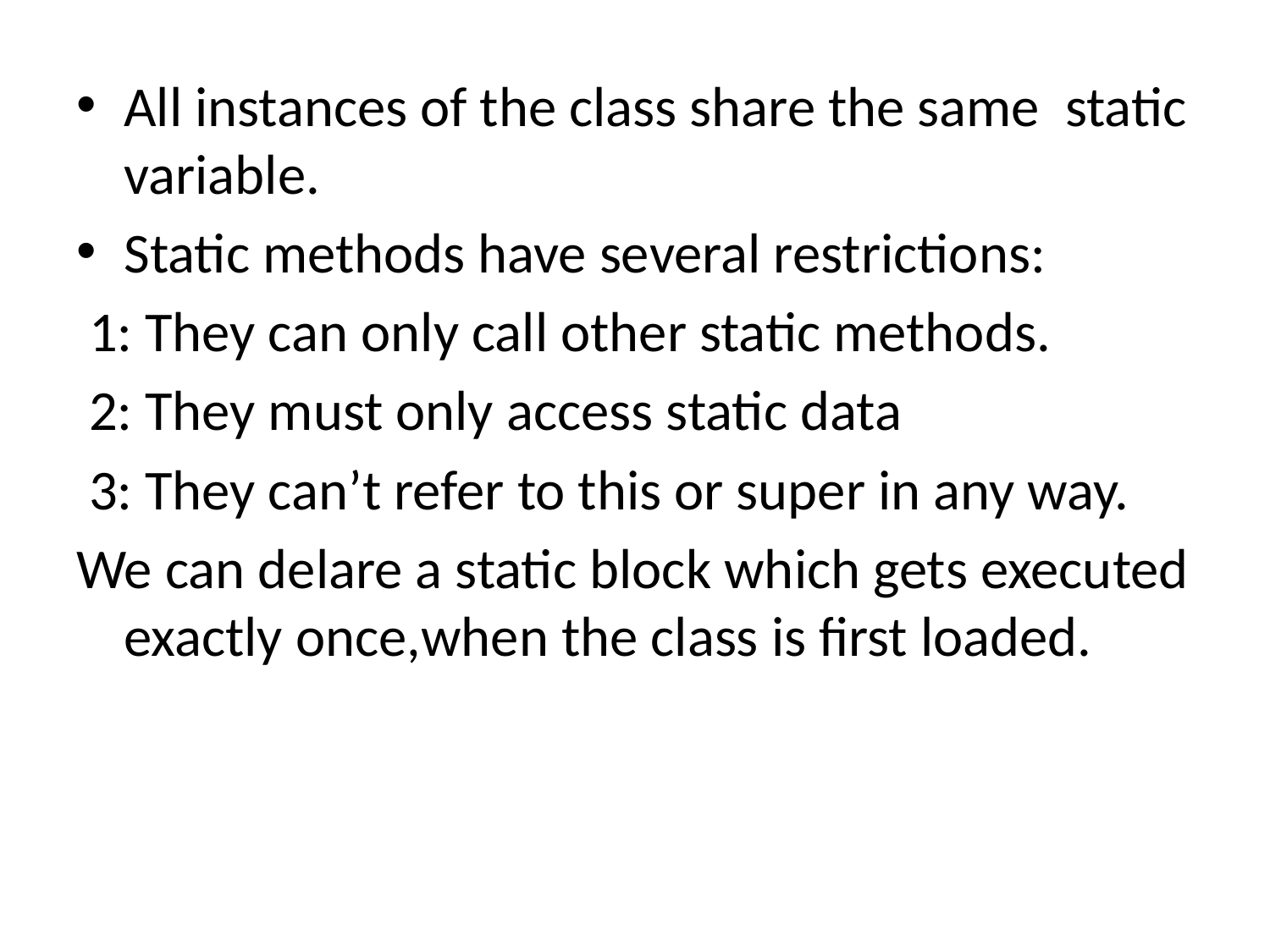

All instances of the class share the same  static variable.
Static methods have several restrictions:
 1: They can only call other static methods.
 2: They must only access static data
 3: They can’t refer to this or super in any way.
We can delare a static block which gets executed exactly once,when the class is first loaded.